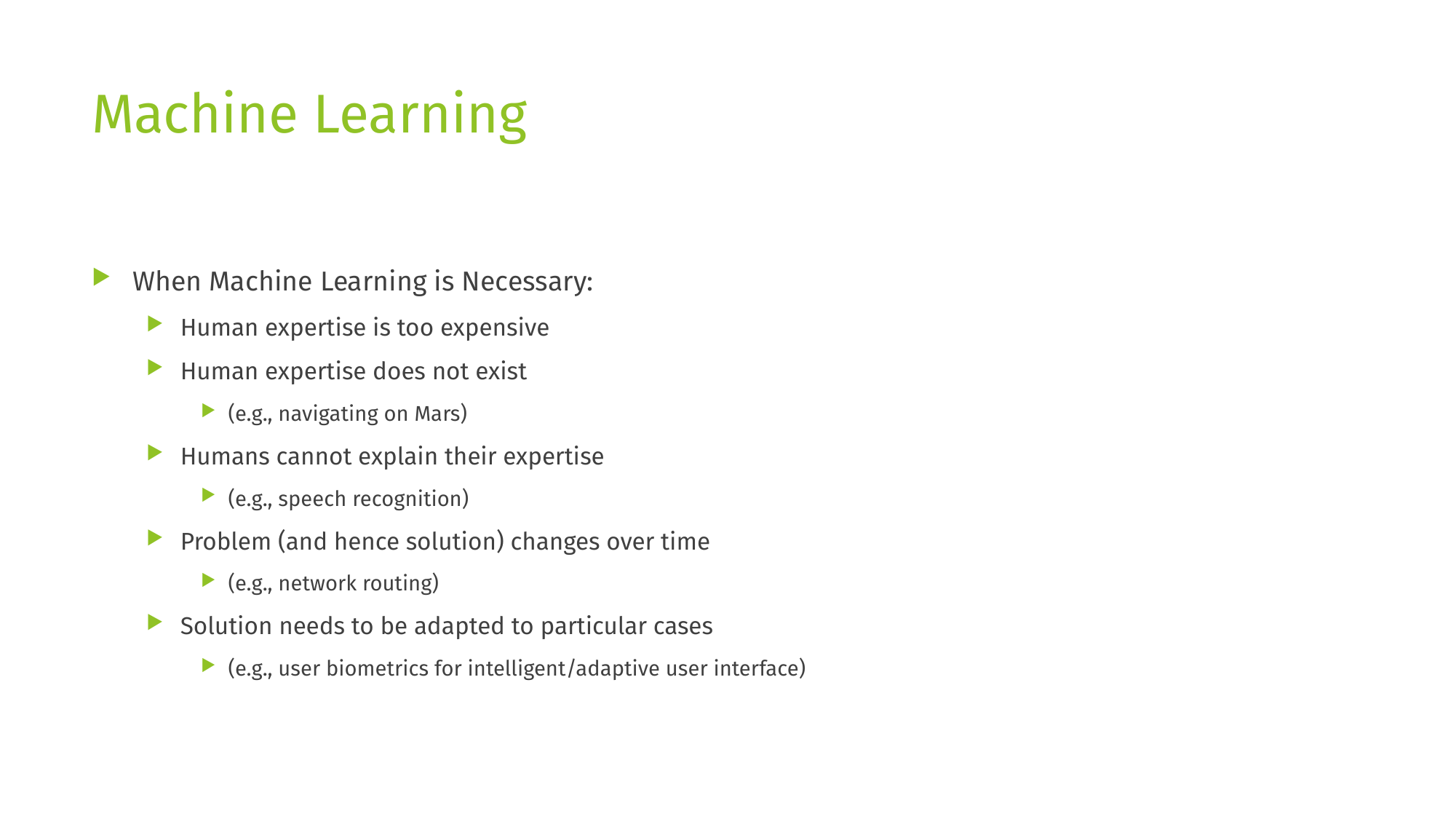

# Machine Learning
When Machine Learning is Necessary:
Human expertise is too expensive
Human expertise does not exist
(e.g., navigating on Mars)
Humans cannot explain their expertise
(e.g., speech recognition)
Problem (and hence solution) changes over time
(e.g., network routing)
Solution needs to be adapted to particular cases
(e.g., user biometrics for intelligent/adaptive user interface)